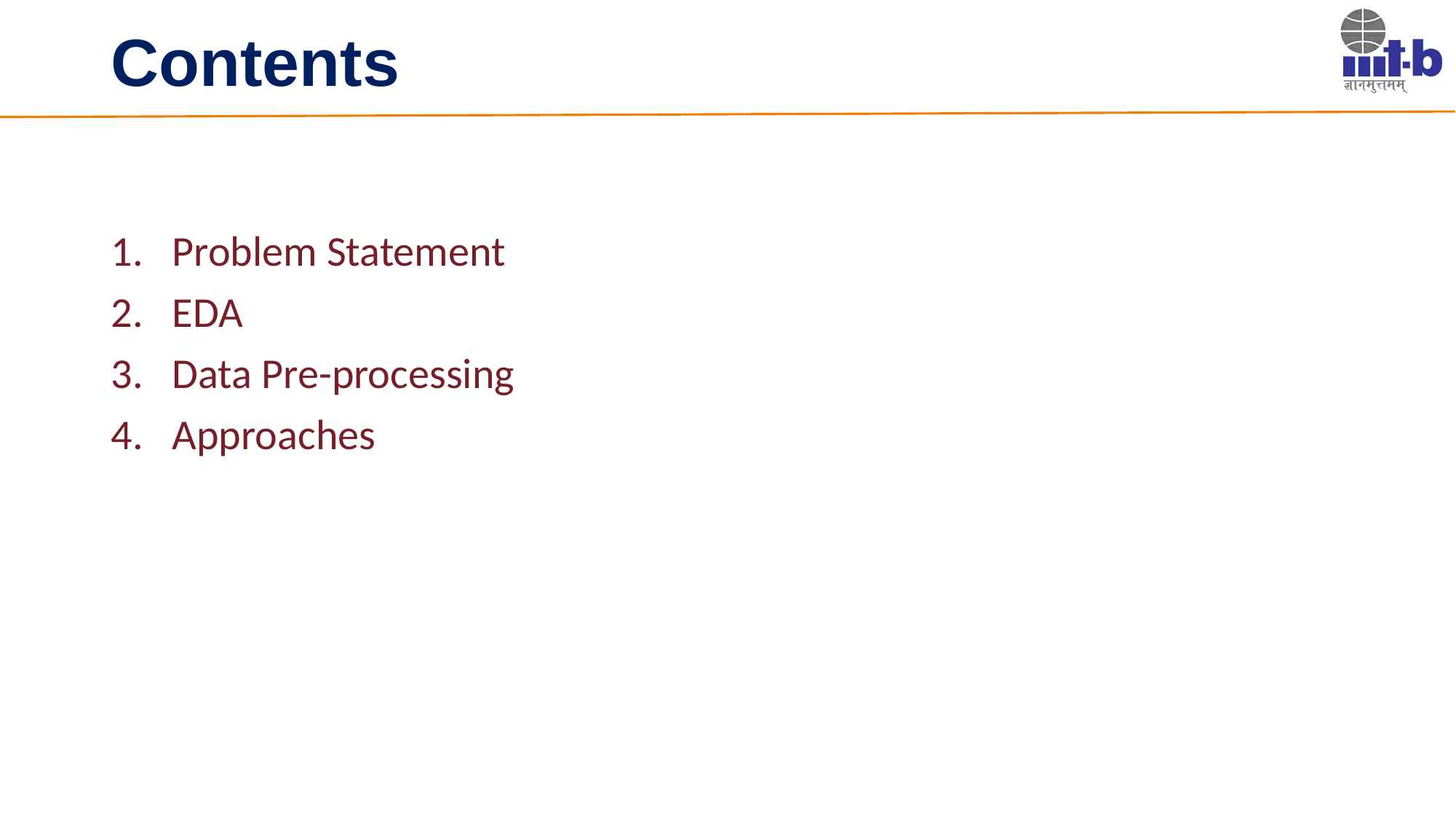

Contents
Problem Statement
EDA
Data Pre-processing
Approaches